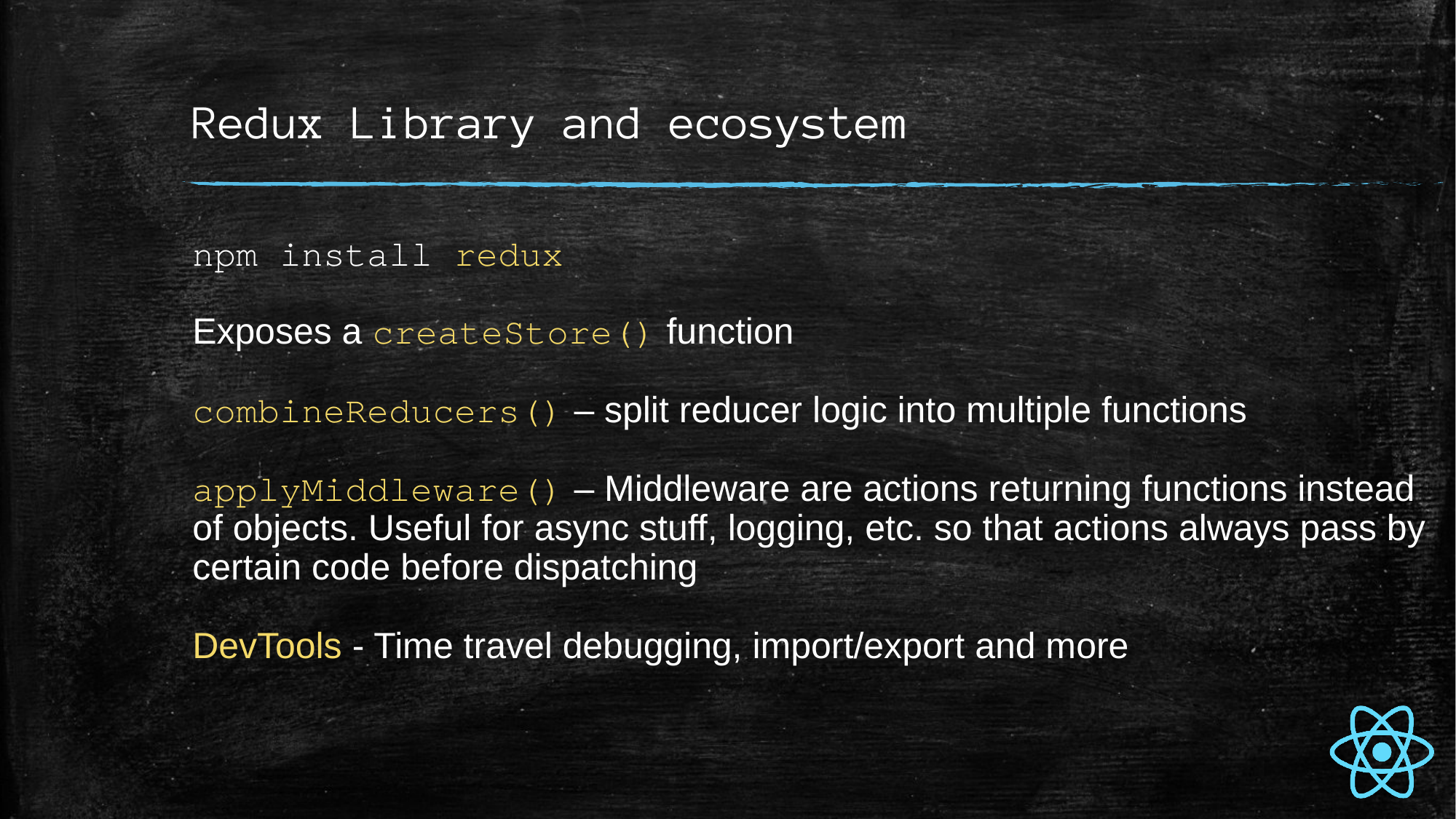

# Redux Library and ecosystem
npm install redux

Exposes a createStore() function

combineReducers() – split reducer logic into multiple functions

applyMiddleware() – Middleware are actions returning functions instead of objects. Useful for async stuff, logging, etc. so that actions always pass by certain code before dispatching

DevTools - Time travel debugging, import/export and more